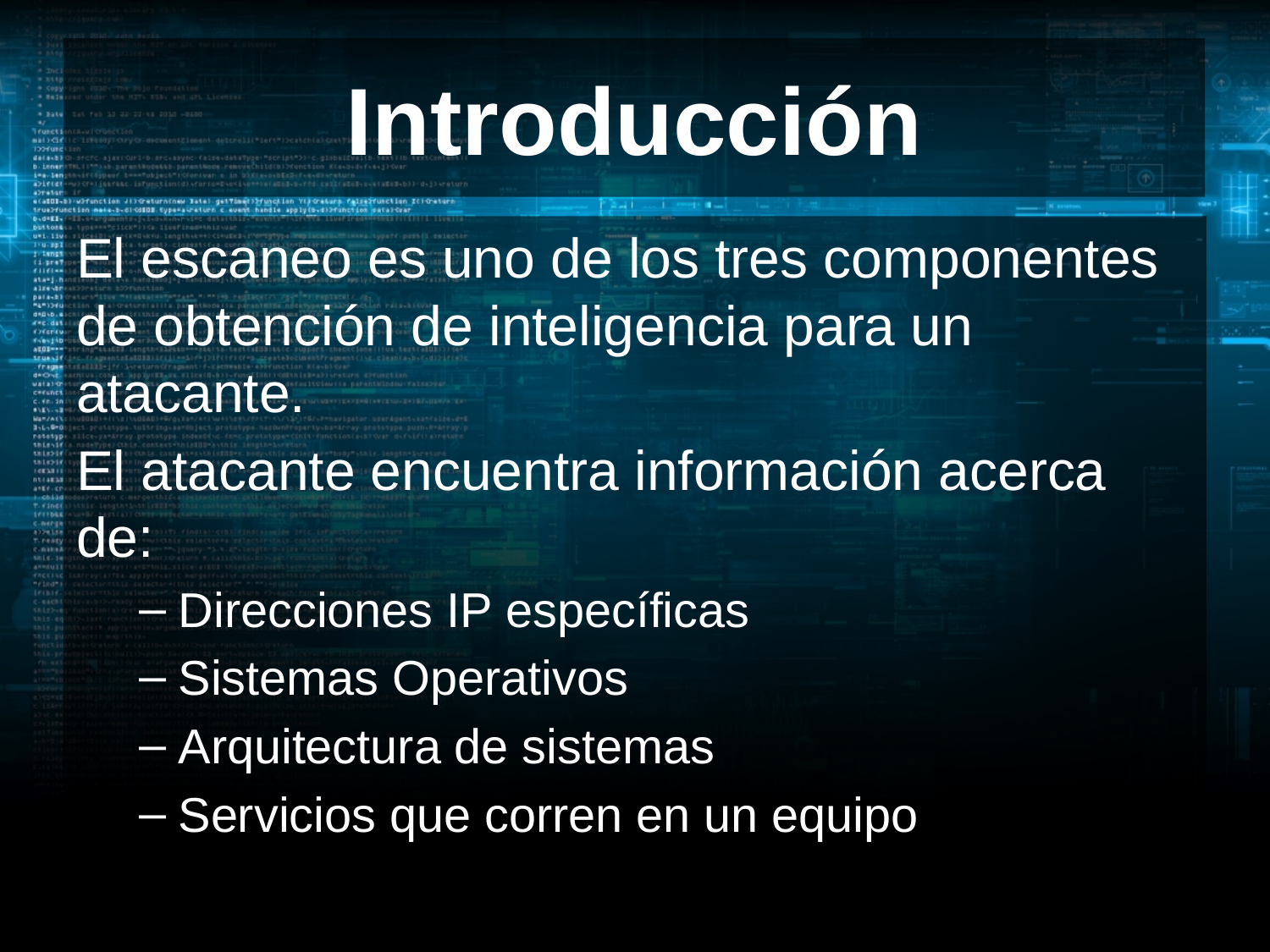

# Introducción
El escaneo es uno de los tres componentes de obtención de inteligencia para un atacante.
El atacante encuentra información acerca de:
Direcciones IP específicas
Sistemas Operativos
Arquitectura de sistemas
Servicios que corren en un equipo